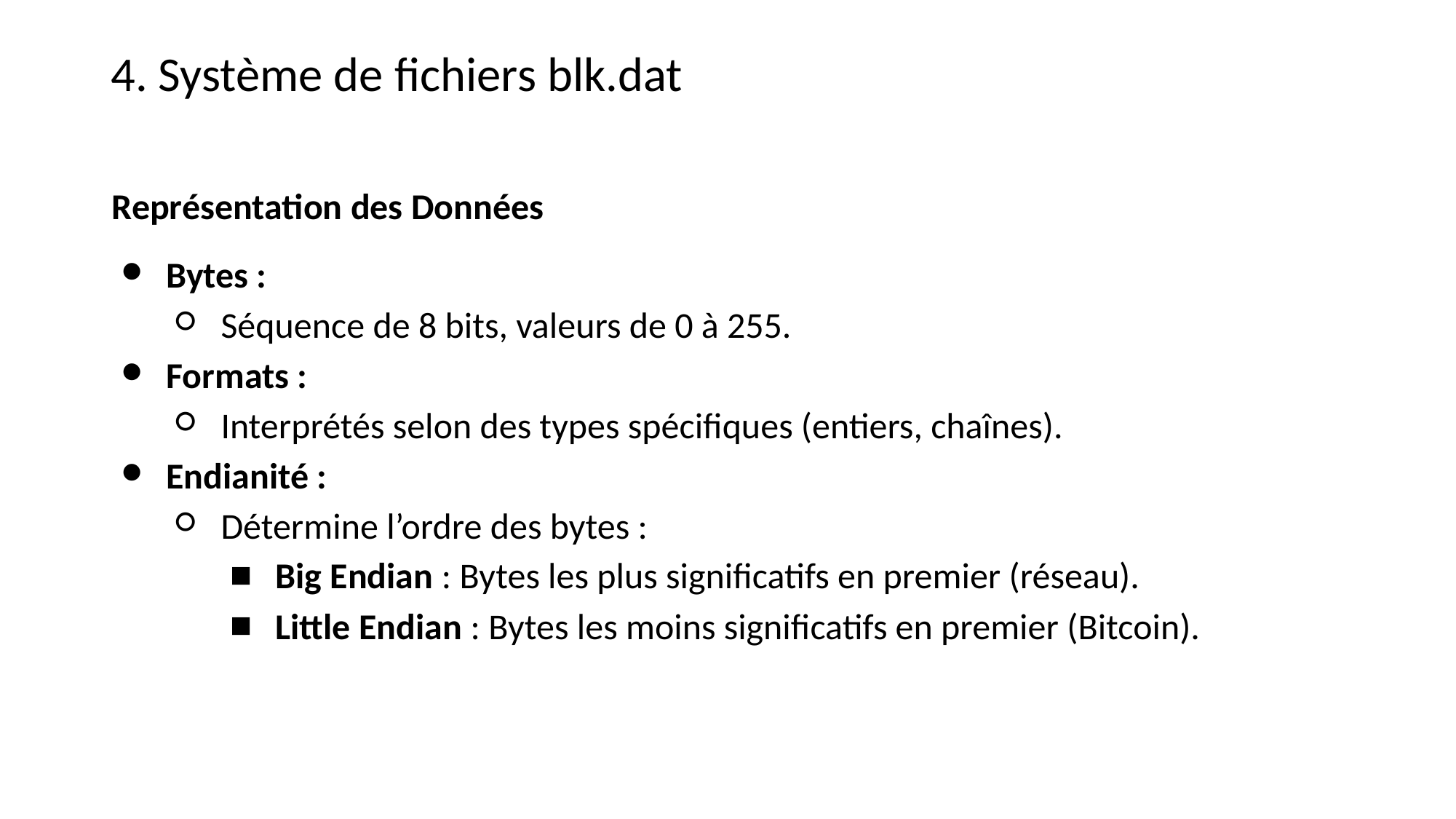

4. Système de fichiers blk.dat
Représentation des Données
Bytes :
Séquence de 8 bits, valeurs de 0 à 255.
Formats :
Interprétés selon des types spécifiques (entiers, chaînes).
Endianité :
Détermine l’ordre des bytes :
Big Endian : Bytes les plus significatifs en premier (réseau).
Little Endian : Bytes les moins significatifs en premier (Bitcoin).